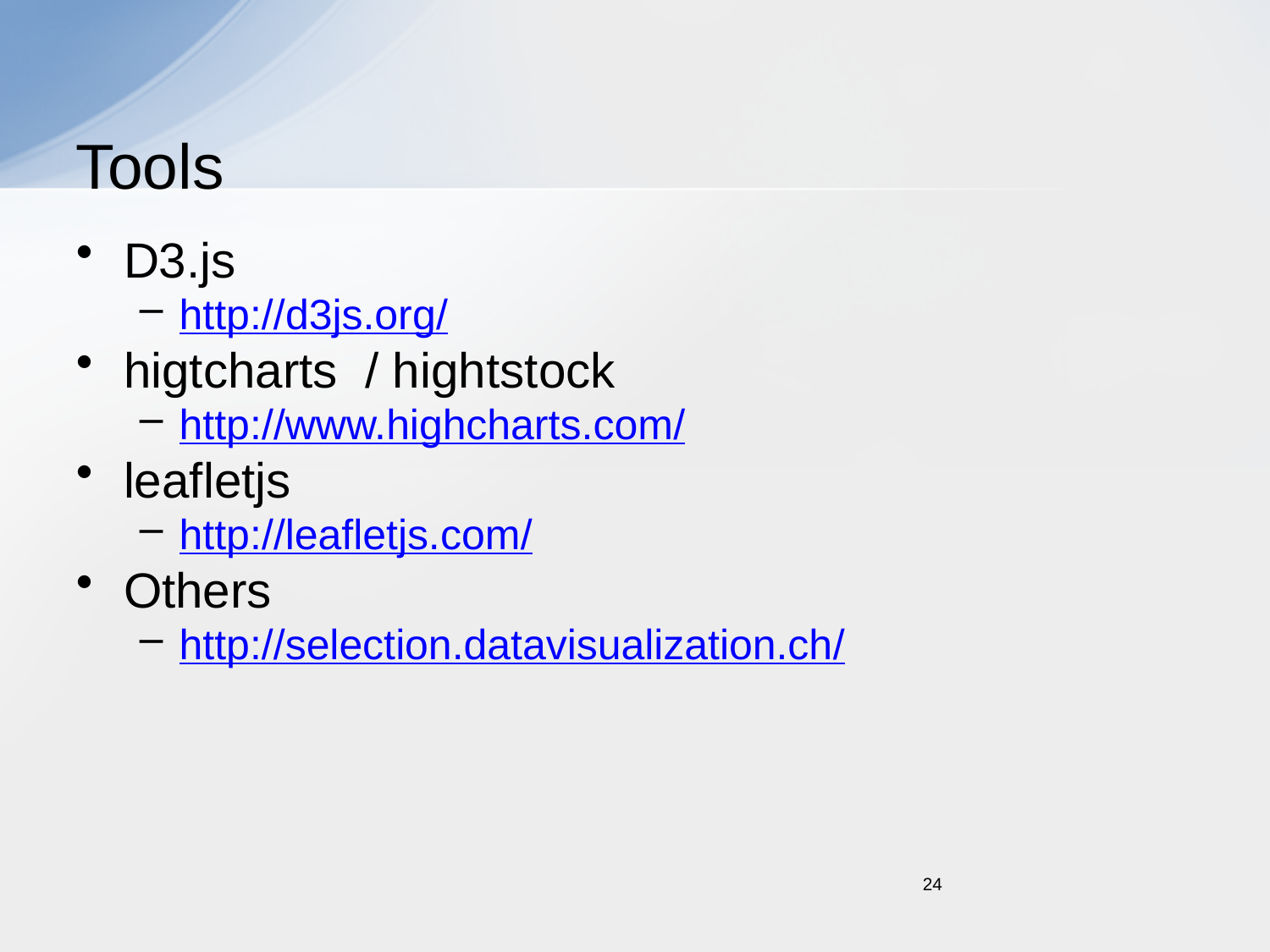

# Tools
D3.js
http://d3js.org/
higtcharts  / hightstock
http://www.highcharts.com/
leafletjs
http://leafletjs.com/
Others
http://selection.datavisualization.ch/

24